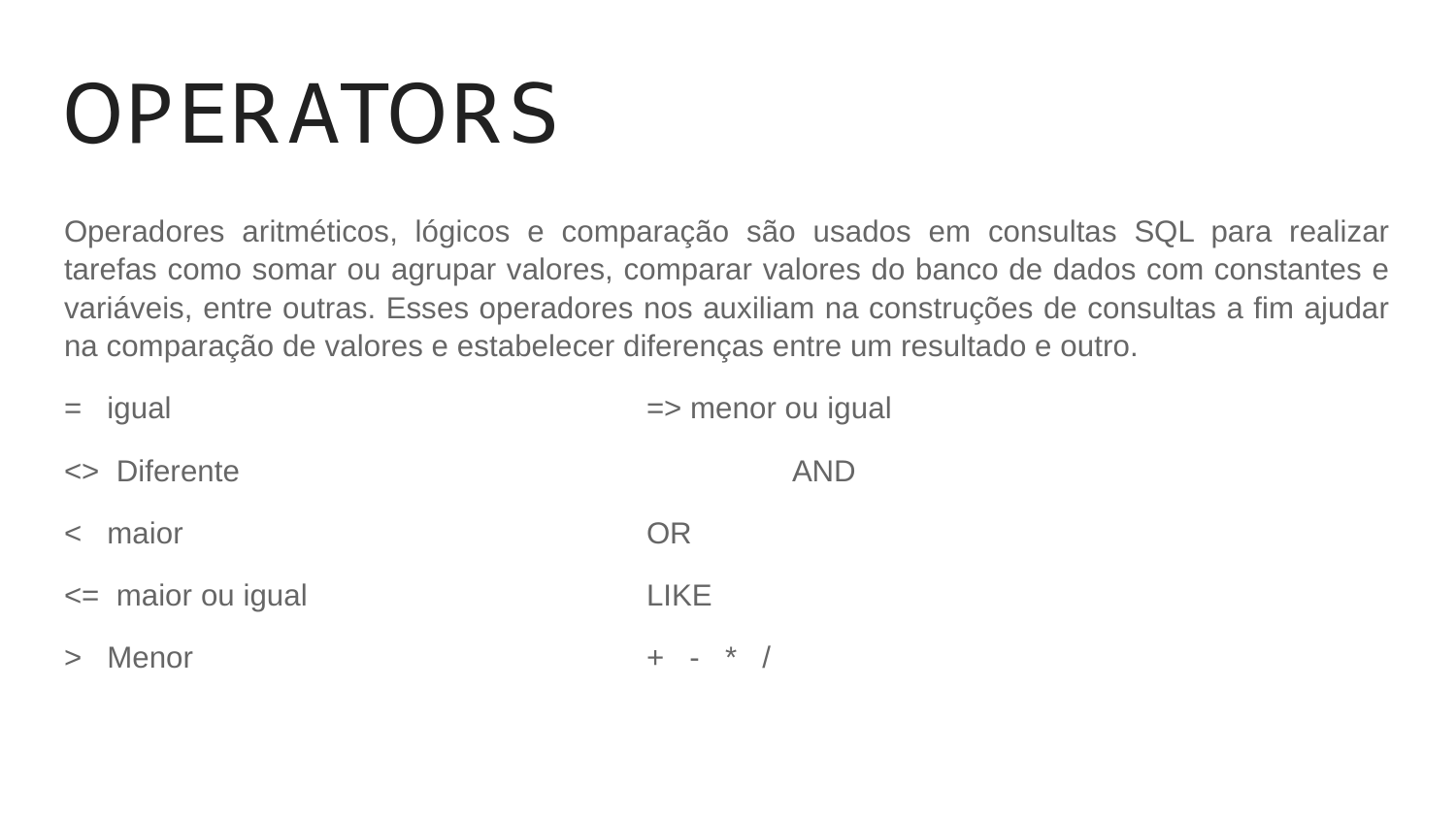

# OPERATORS
Operadores aritméticos, lógicos e comparação são usados em consultas SQL para realizar tarefas como somar ou agrupar valores, comparar valores do banco de dados com constantes e variáveis, entre outras. Esses operadores nos auxiliam na construções de consultas a fim ajudar na comparação de valores e estabelecer diferenças entre um resultado e outro.
=   igual				=> menor ou igual
<>  Diferente				AND
<   maior				OR
<=  maior ou igual			LIKE
>   Menor				+   -   *   /